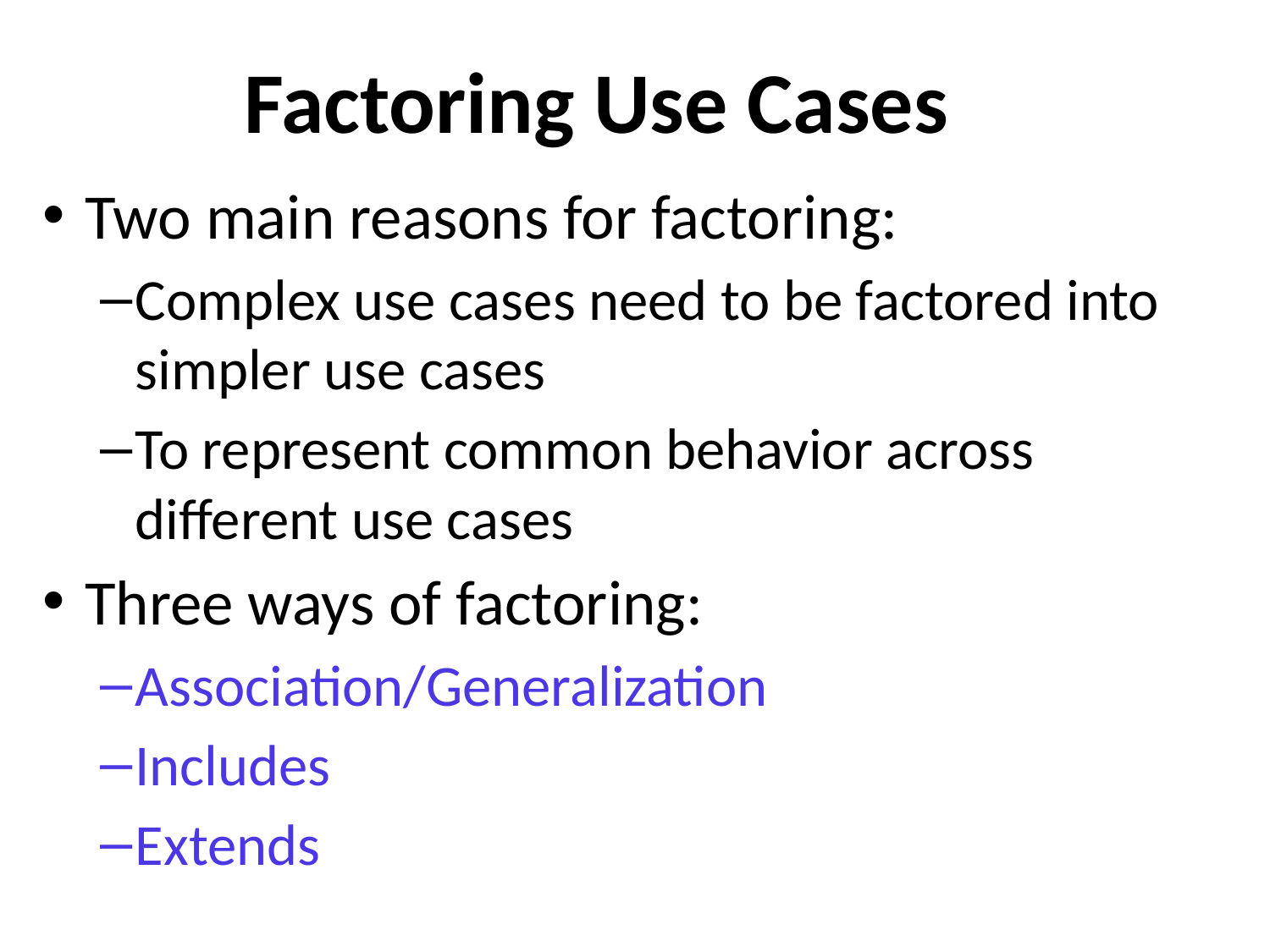

# Factoring Use Cases
Two main reasons for factoring:
Complex use cases need to be factored into simpler use cases
To represent common behavior across different use cases
Three ways of factoring:
Association/Generalization
Includes
Extends